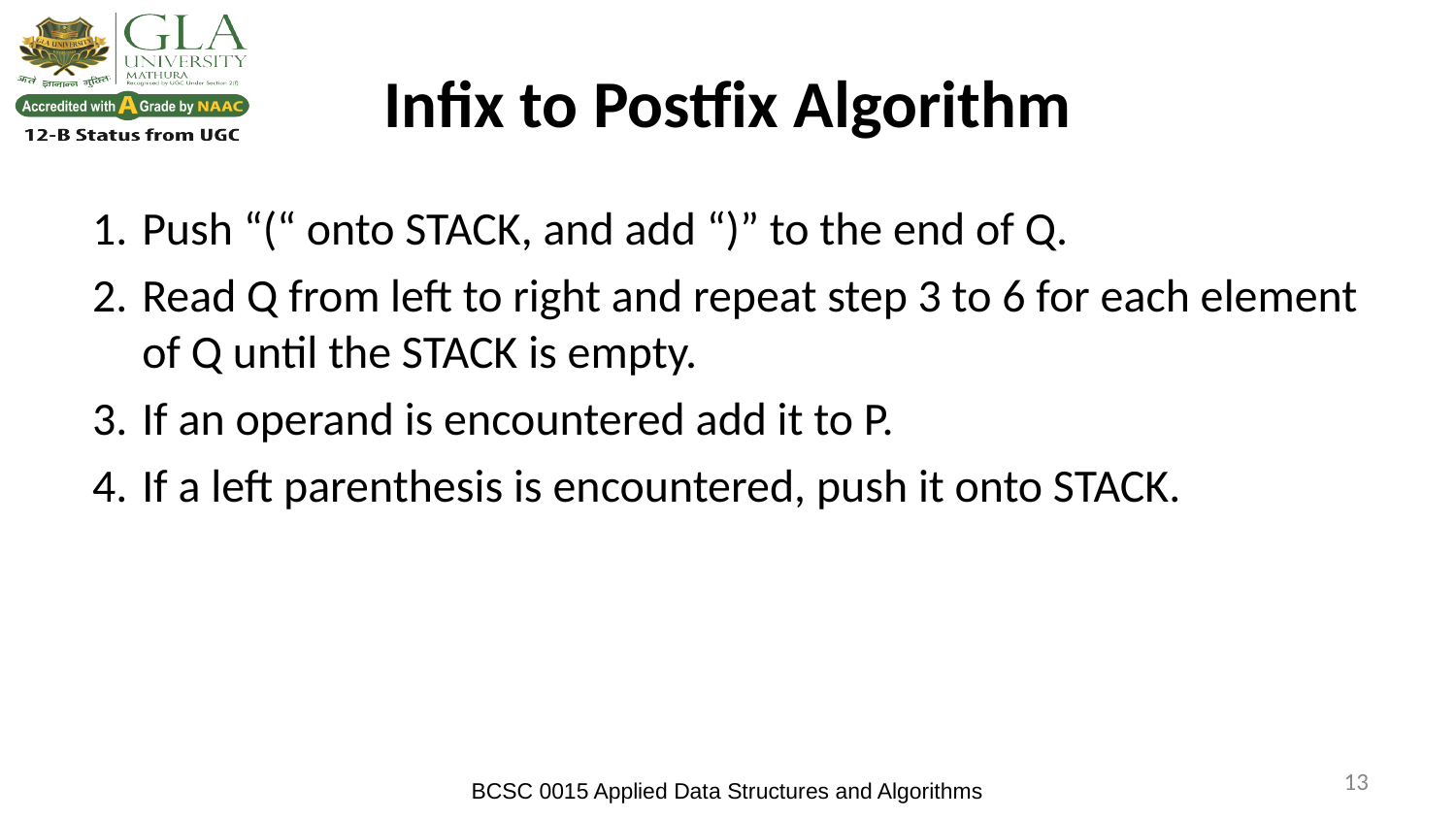

# Infix to Postfix Algorithm
Push “(“ onto STACK, and add “)” to the end of Q.
Read Q from left to right and repeat step 3 to 6 for each element of Q until the STACK is empty.
If an operand is encountered add it to P.
If a left parenthesis is encountered, push it onto STACK.

13